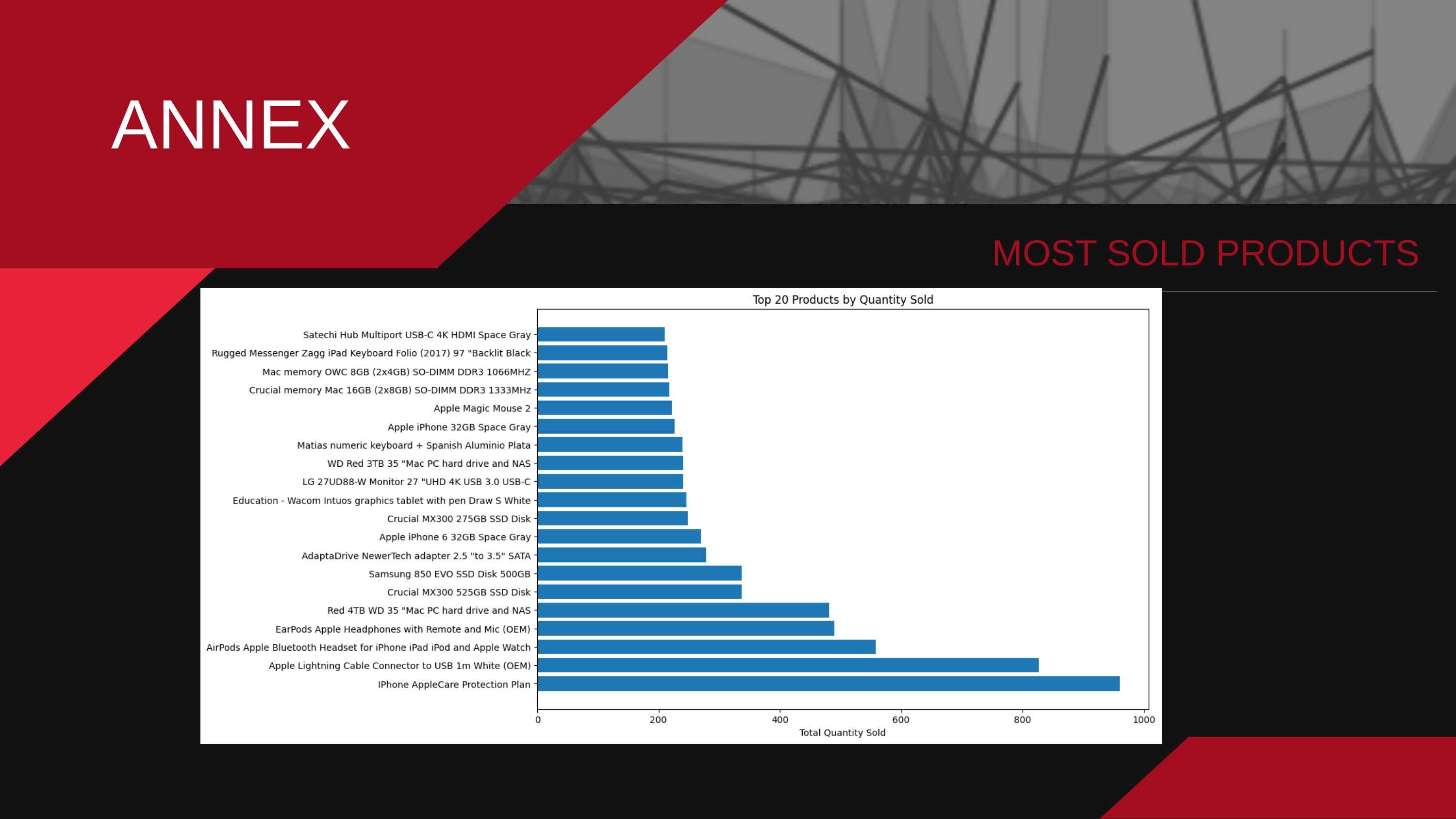

ANNEX

| MOST SOLD PRODUCTS |
| --- |